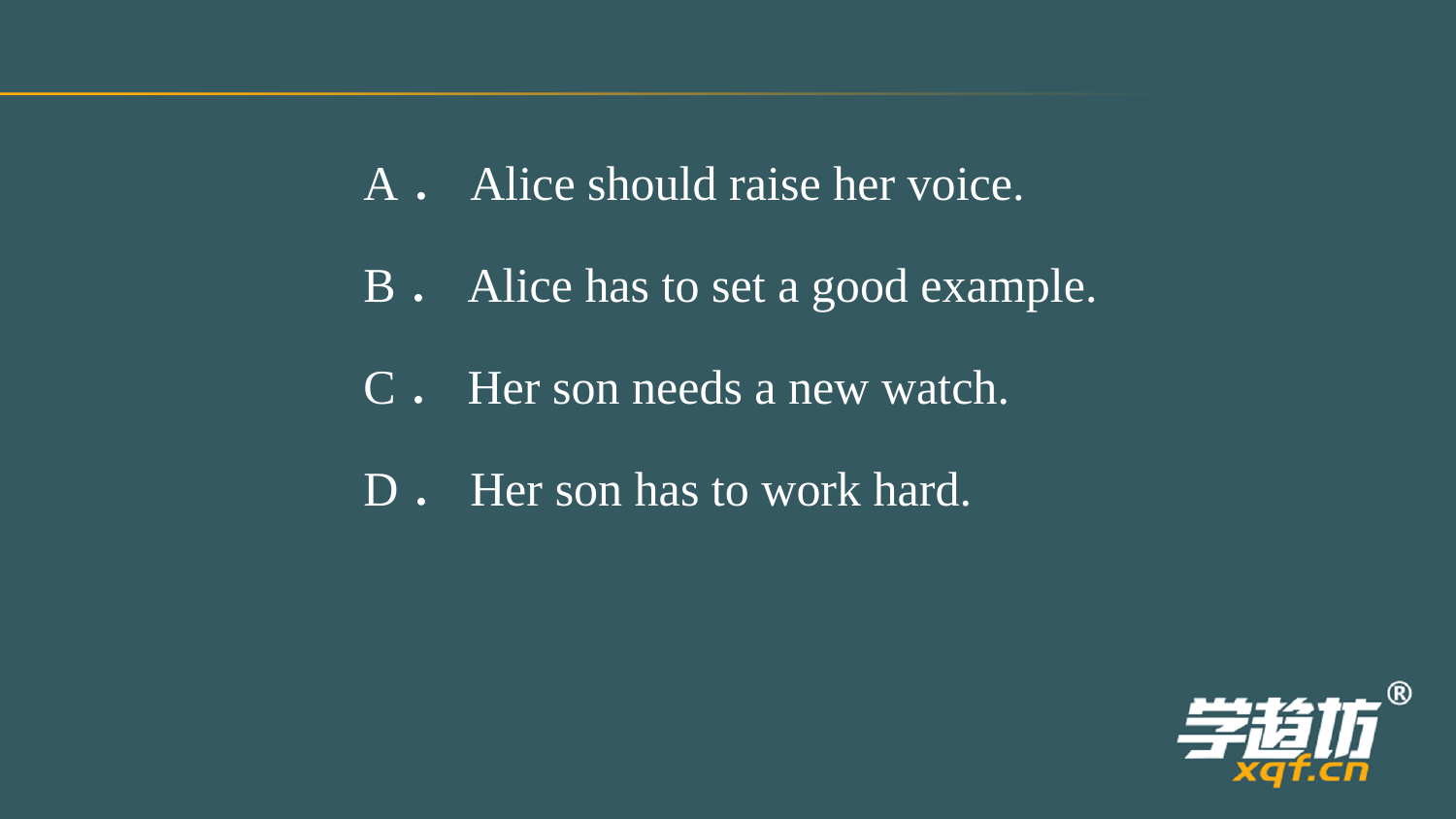

A．Alice should raise her voice.
B．Alice has to set a good example.
C．Her son needs a new watch.
D．Her son has to work hard.